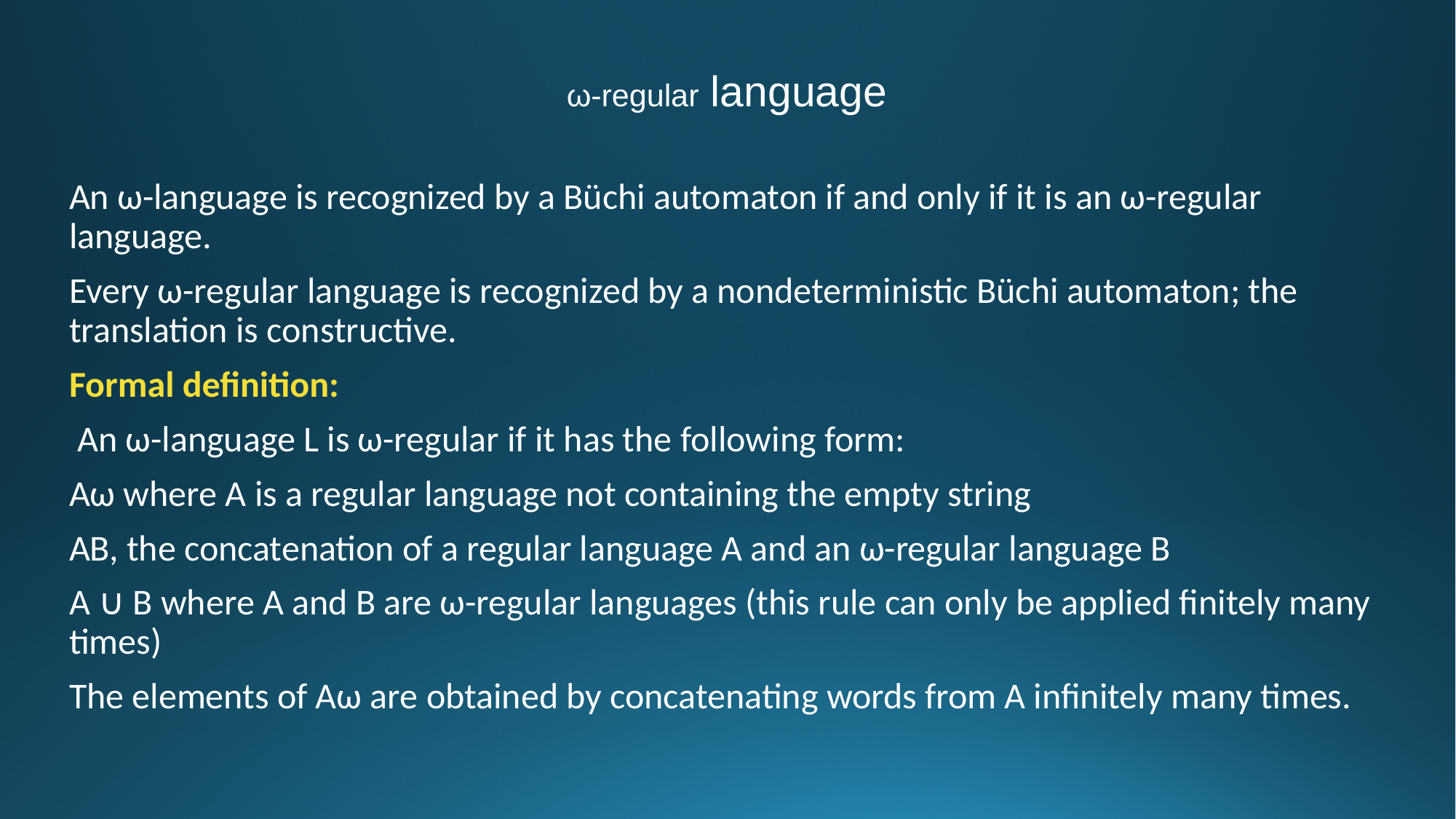

# ω-regular language
An ω-language is recognized by a Büchi automaton if and only if it is an ω-regular language.
Every ω-regular language is recognized by a nondeterministic Büchi automaton; the translation is constructive.
Formal definition:
 An ω-language L is ω-regular if it has the following form:
Aω where A is a regular language not containing the empty string
AB, the concatenation of a regular language A and an ω-regular language B
A ∪ B where A and B are ω-regular languages (this rule can only be applied finitely many times)
The elements of Aω are obtained by concatenating words from A infinitely many times.